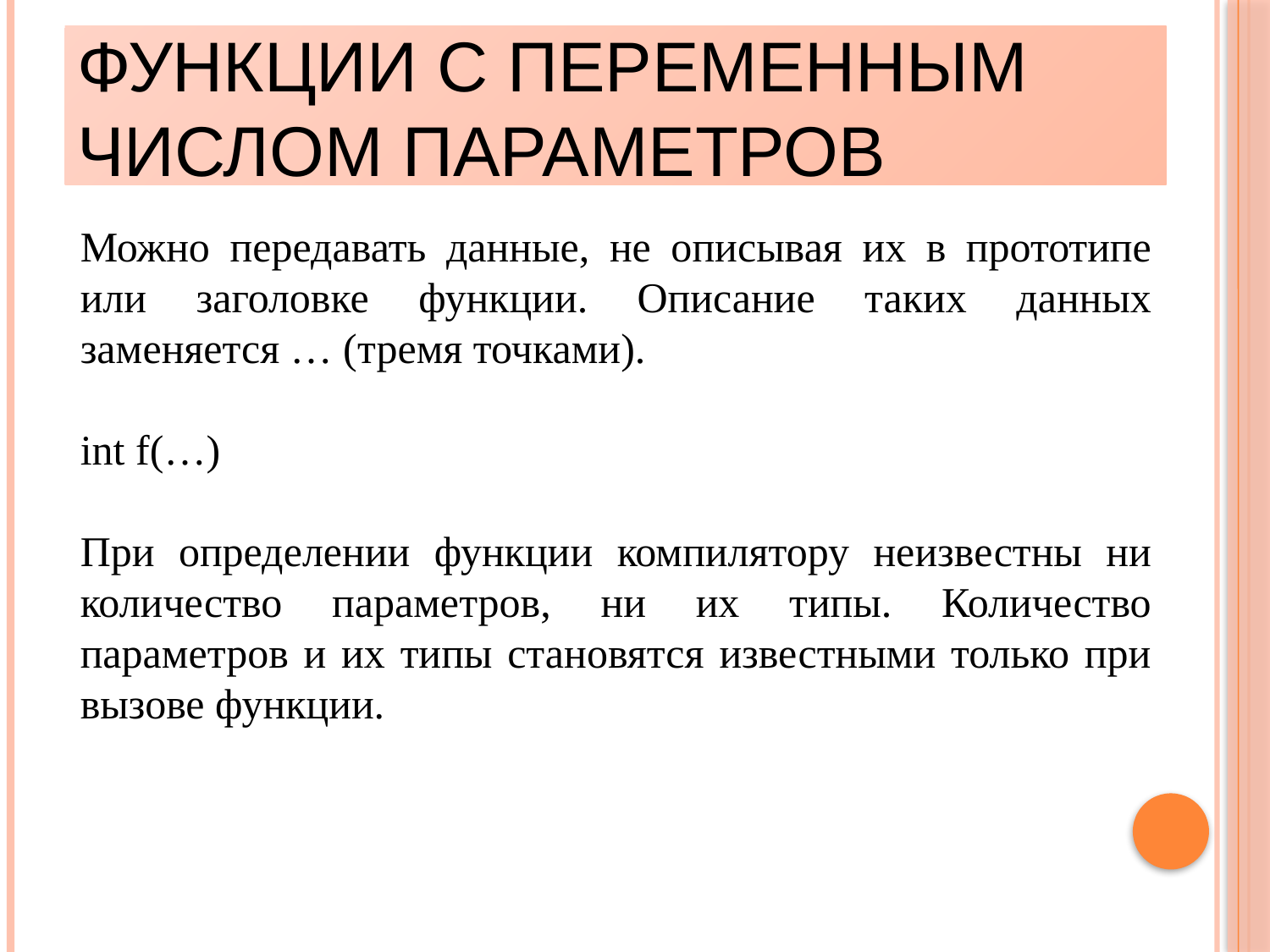

Функции с переменным числом параметров
7

Можно передавать данные, не описывая их в прототипе или заголовке функции. Описание таких данных заменяется … (тремя точками).
int f(…)

При определении функции компилятору неизвестны ни количество параметров, ни их типы. Количество параметров и их типы становятся известными только при вызове функции.